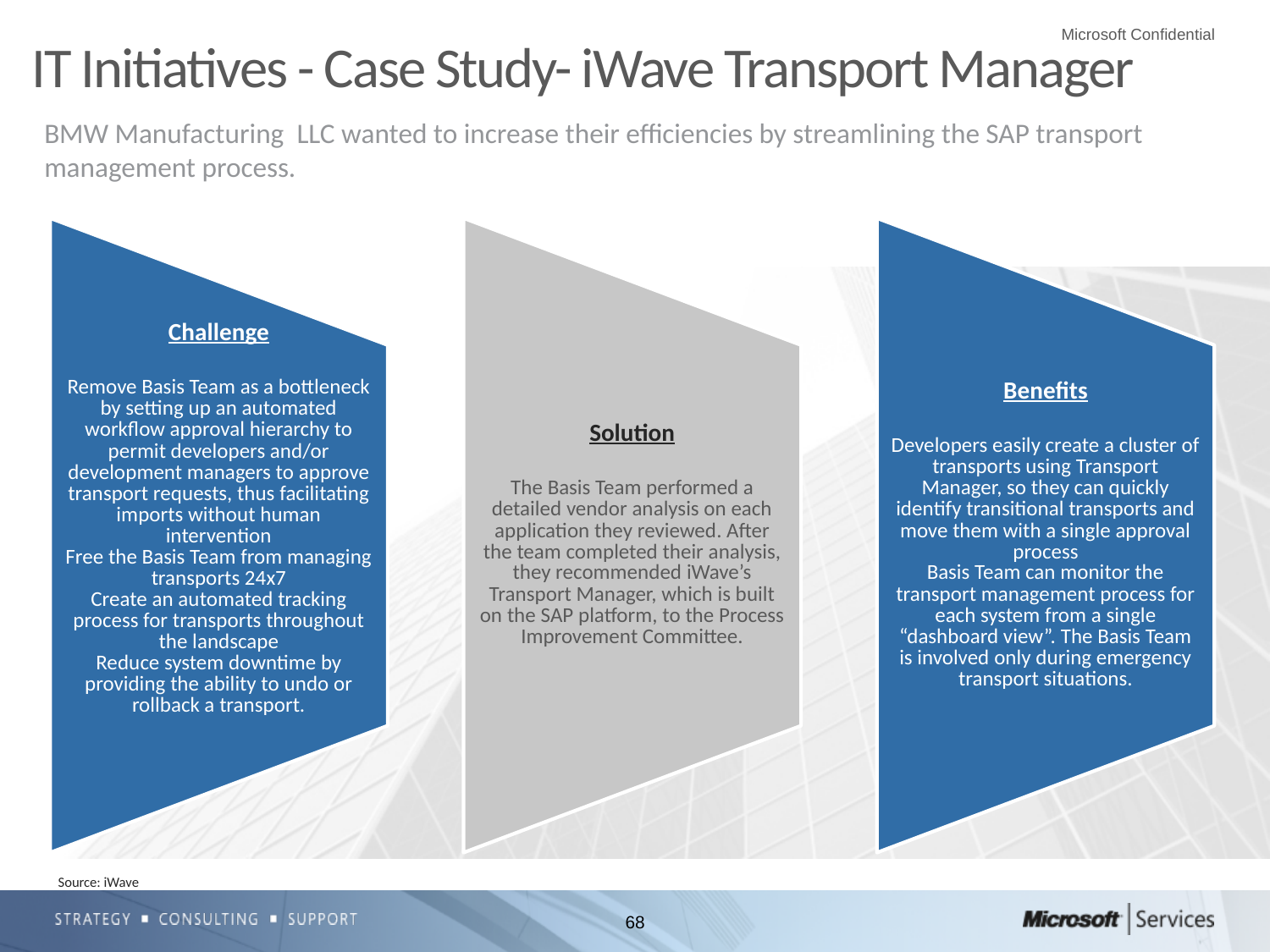

# IT Initiatives - Case Study- iWave Transport Manager
BMW Manufacturing  LLC wanted to increase their efficiencies by streamlining the SAP transport management process.
Challenge
Remove Basis Team as a bottleneck by setting up an automated workflow approval hierarchy to permit developers and/or development managers to approve transport requests, thus facilitating imports without human intervention
Free the Basis Team from managing transports 24x7
Create an automated tracking process for transports throughout the landscape
Reduce system downtime by providing the ability to undo or rollback a transport.
Solution
The Basis Team performed a detailed vendor analysis on each application they reviewed. After the team completed their analysis, they recommended iWave’s Transport Manager, which is built on the SAP platform, to the Process Improvement Committee.
Benefits
Developers easily create a cluster of transports using Transport Manager, so they can quickly identify transitional transports and move them with a single approval process
Basis Team can monitor the transport management process for each system from a single “dashboard view”. The Basis Team is involved only during emergency transport situations.
Source: iWave